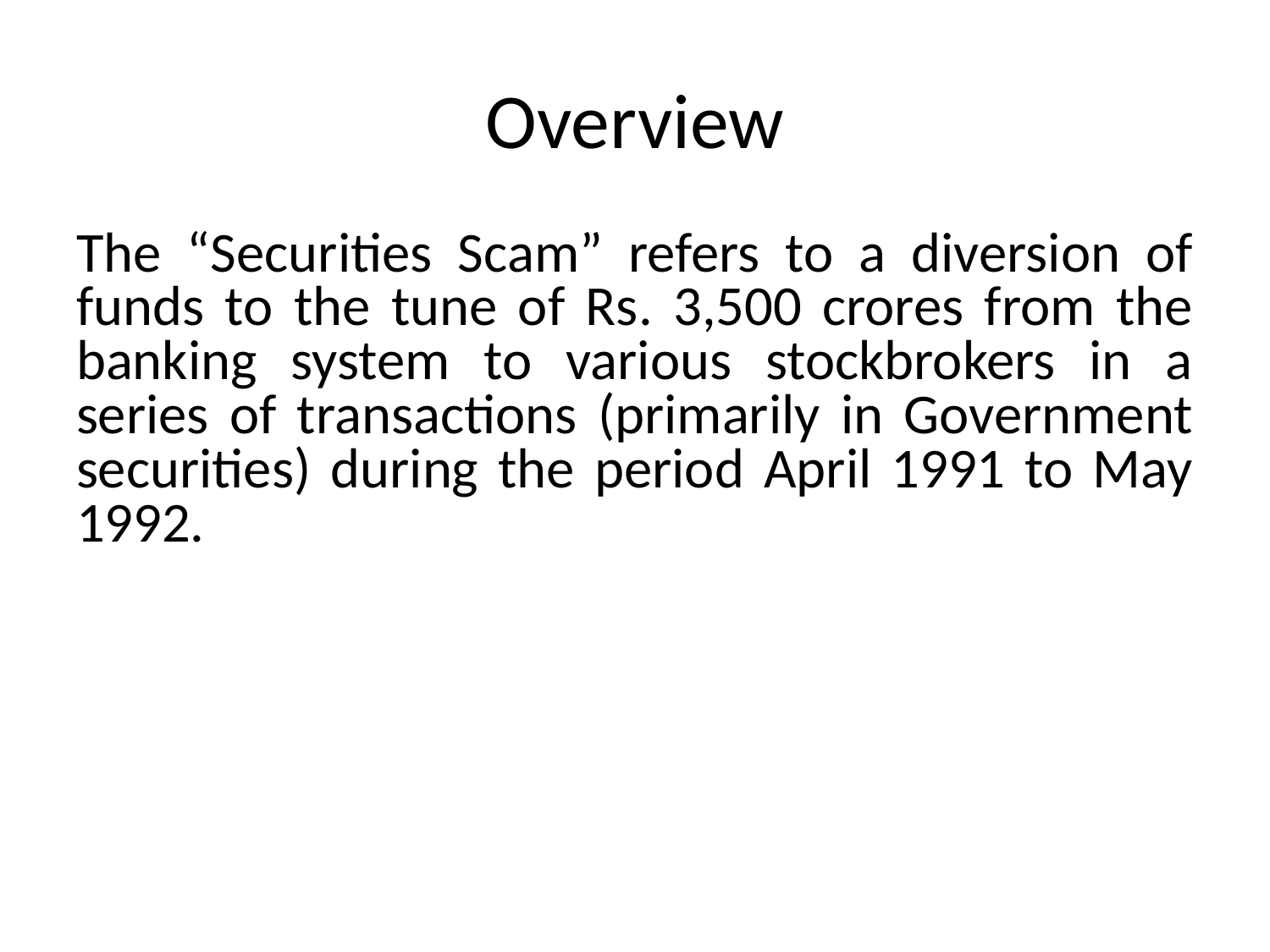

# Overview
The “Securities Scam” refers to a diversion of funds to the tune of Rs. 3,500 crores from the banking system to various stockbrokers in a series of transactions (primarily in Government securities) during the period April 1991 to May 1992.